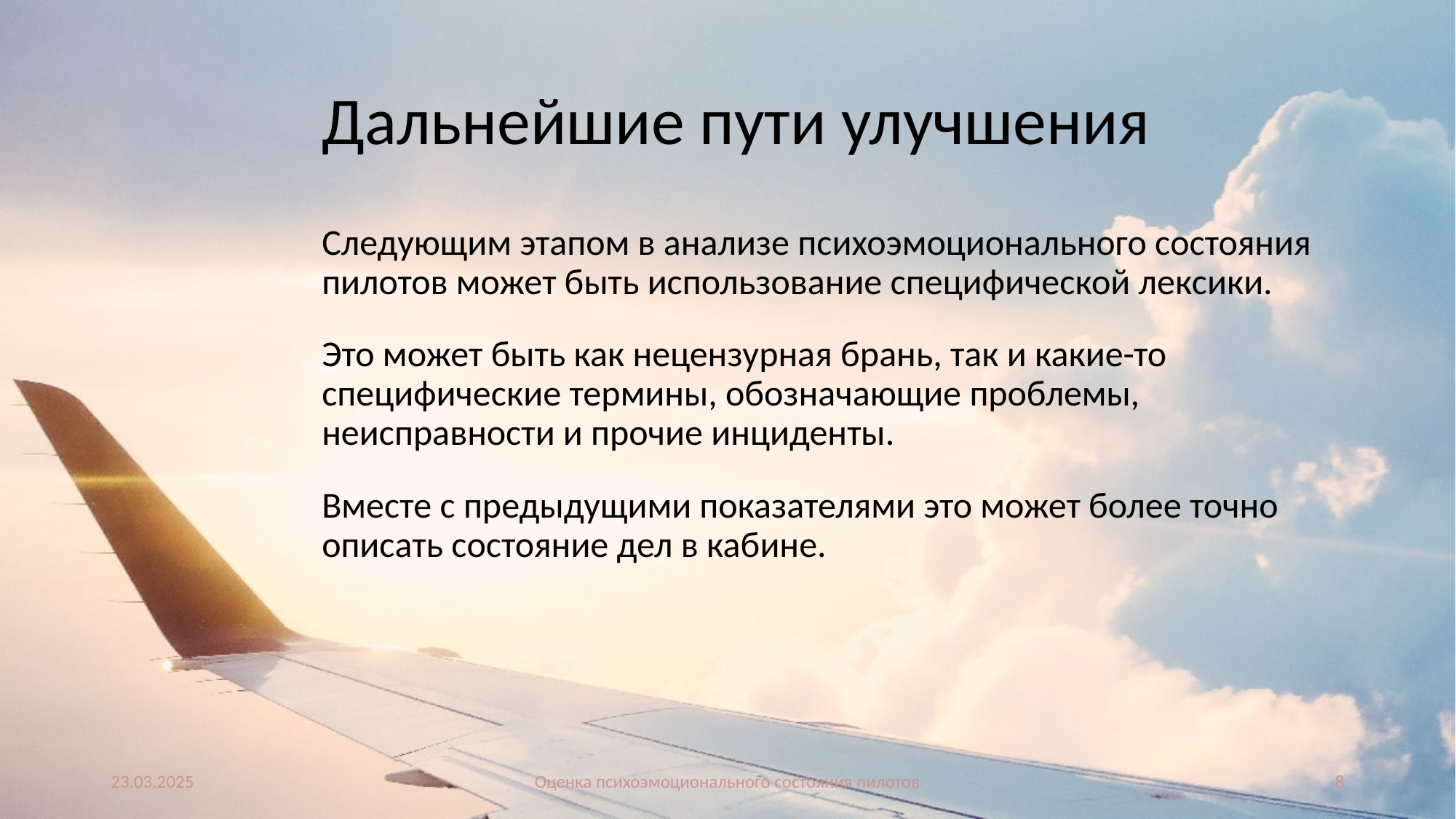

# Дальнейшие пути улучшения
Следующим этапом в анализе психоэмоционального состояния пилотов может быть использование специфической лексики.
Это может быть как нецензурная брань, так и какие-то специфические термины, обозначающие проблемы, неисправности и прочие инциденты.
Вместе с предыдущими показателями это может более точно описать состояние дел в кабине.
23.03.2025
Оценка психоэмоционального состояния пилотов
8